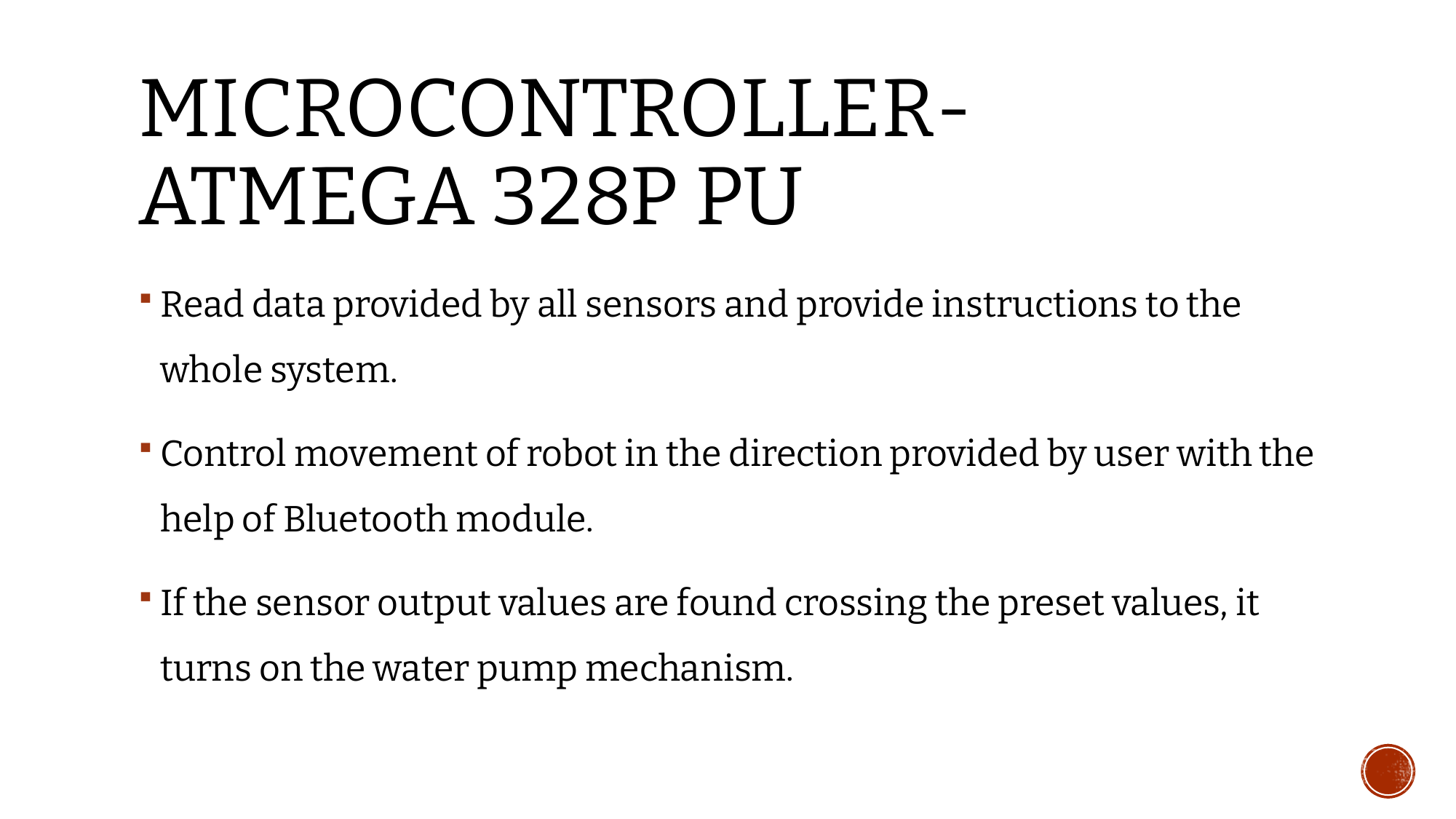

# MICROCONTROLLER- ATMEGA 328P PU
Read data provided by all sensors and provide instructions to the whole system.
Control movement of robot in the direction provided by user with the help of Bluetooth module.
If the sensor output values are found crossing the preset values, it turns on the water pump mechanism.